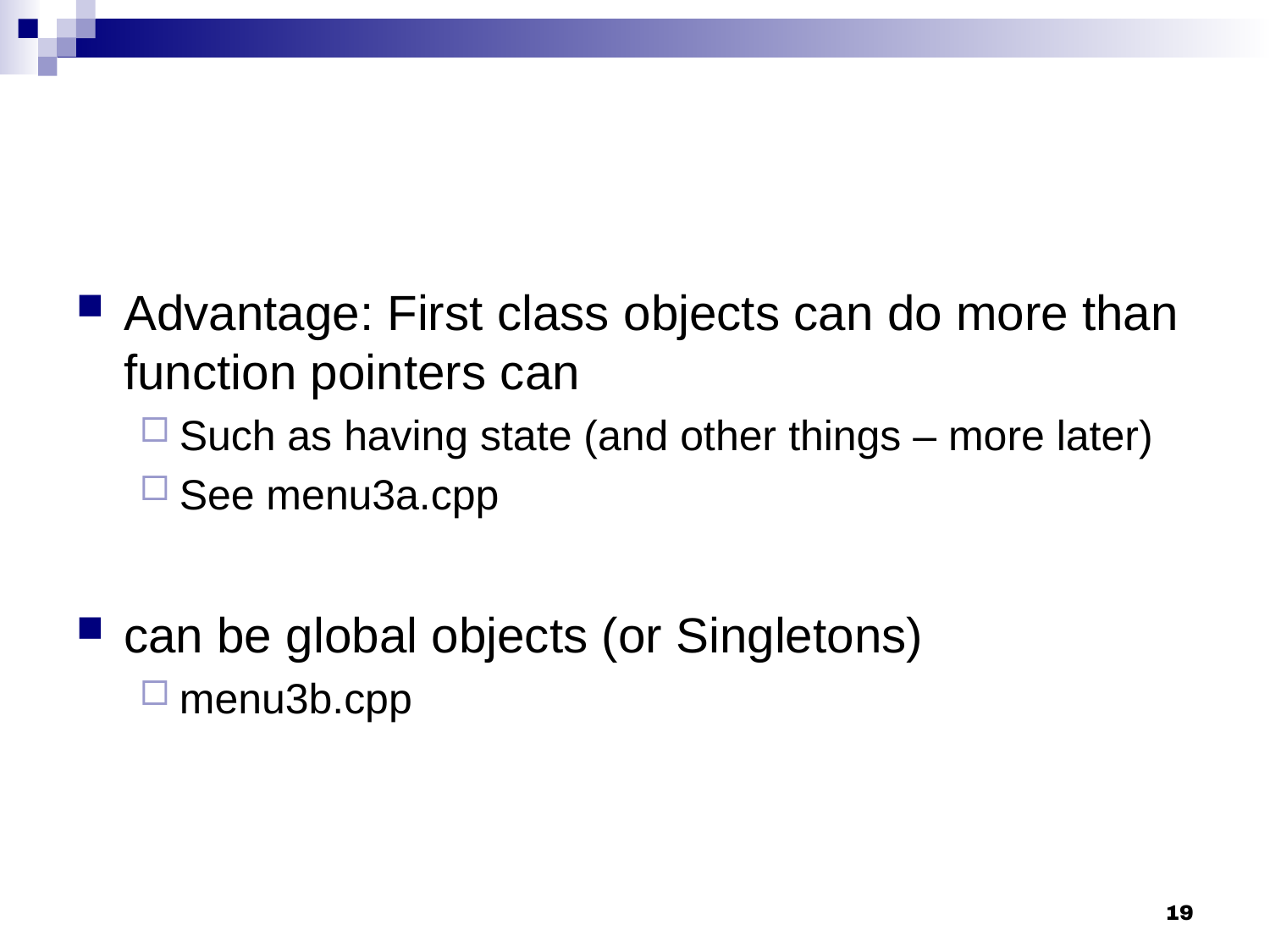

#
Advantage: First class objects can do more than function pointers can
Such as having state (and other things – more later)
See menu3a.cpp

can be global objects (or Singletons)
menu3b.cpp
19